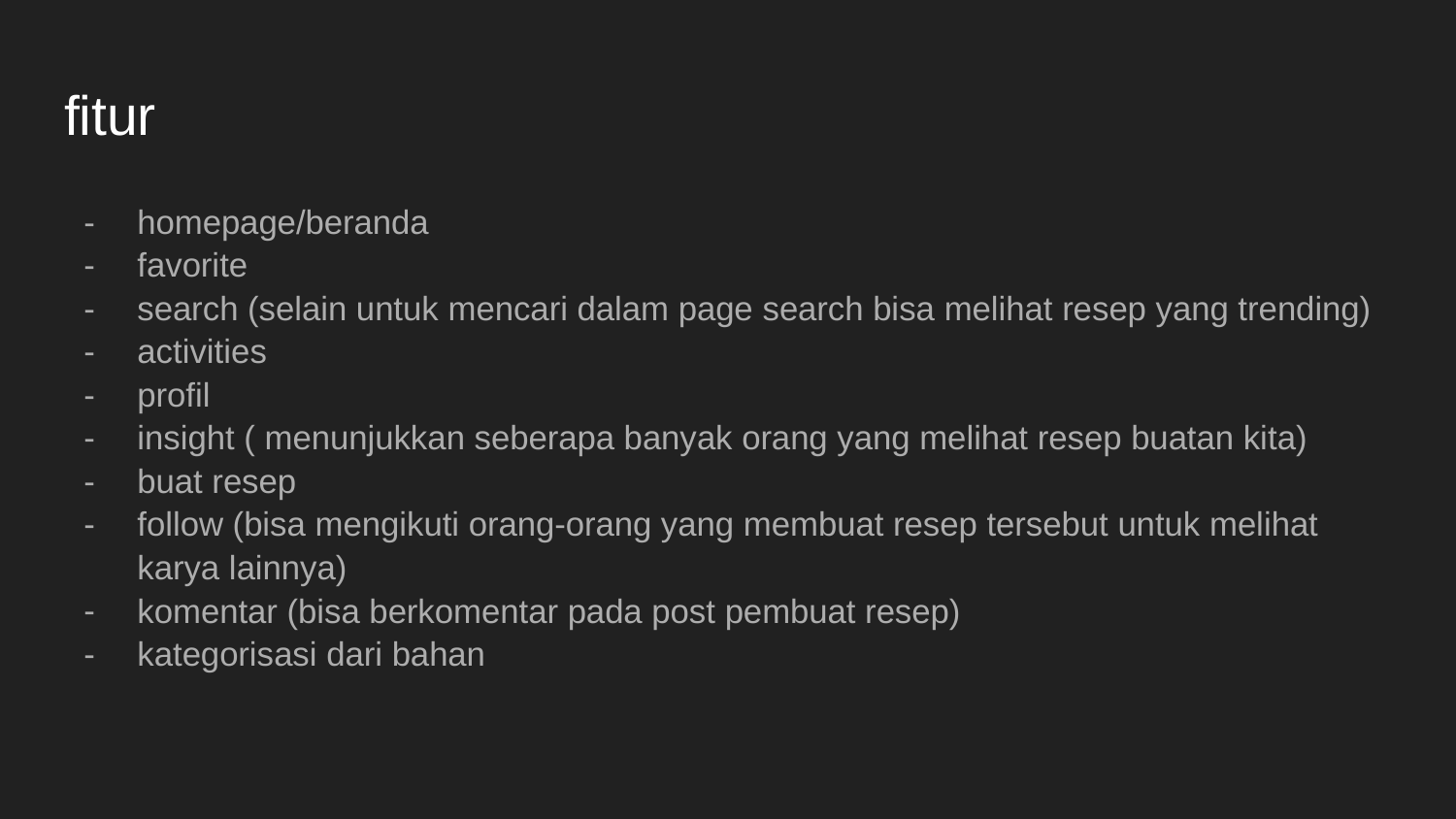

# fitur
homepage/beranda
favorite
search (selain untuk mencari dalam page search bisa melihat resep yang trending)
activities
profil
insight ( menunjukkan seberapa banyak orang yang melihat resep buatan kita)
buat resep
follow (bisa mengikuti orang-orang yang membuat resep tersebut untuk melihat karya lainnya)
komentar (bisa berkomentar pada post pembuat resep)
kategorisasi dari bahan